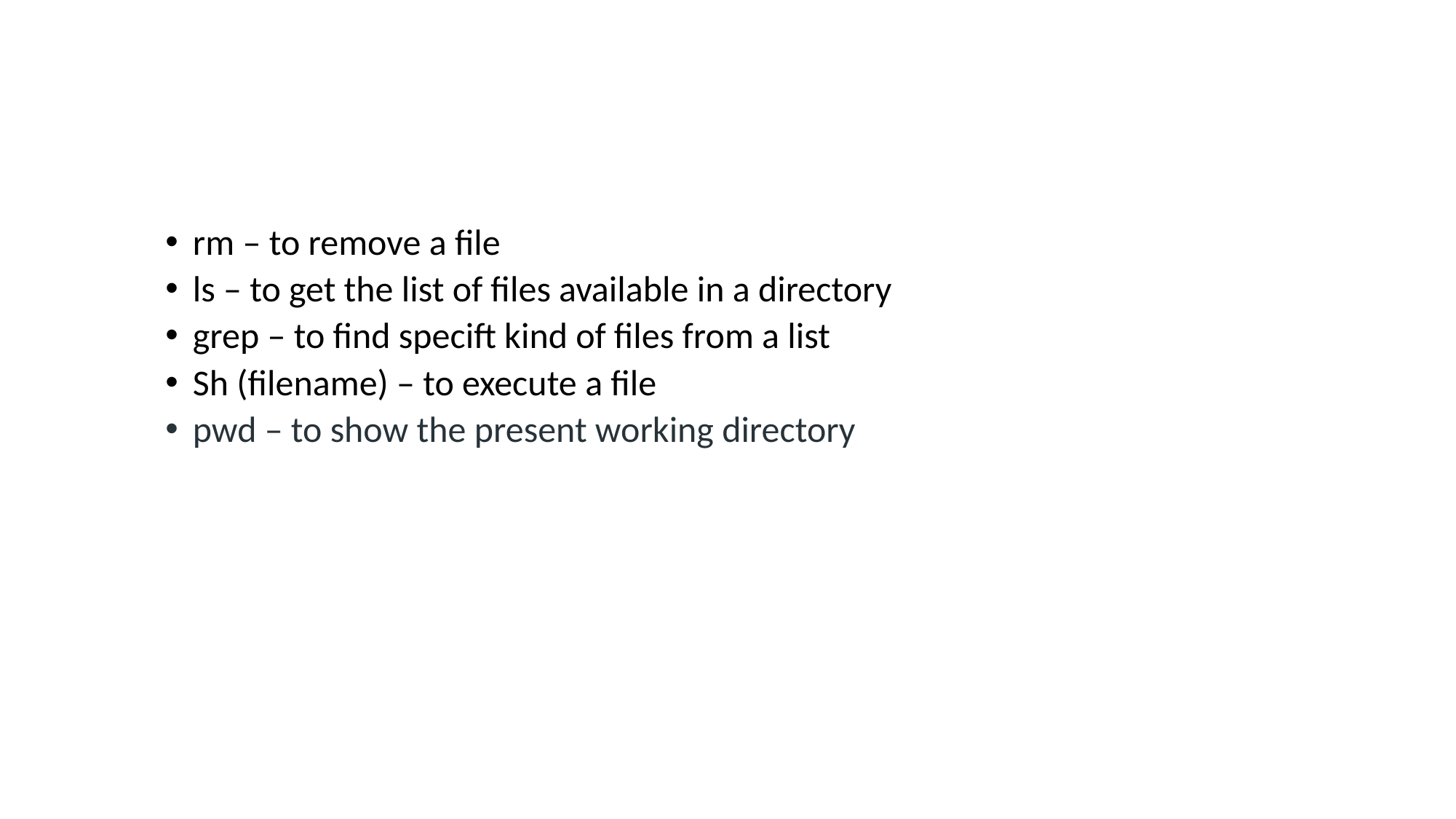

#
rm – to remove a file
ls – to get the list of files available in a directory
grep – to find specift kind of files from a list
Sh (filename) – to execute a file
pwd – to show the present working directory